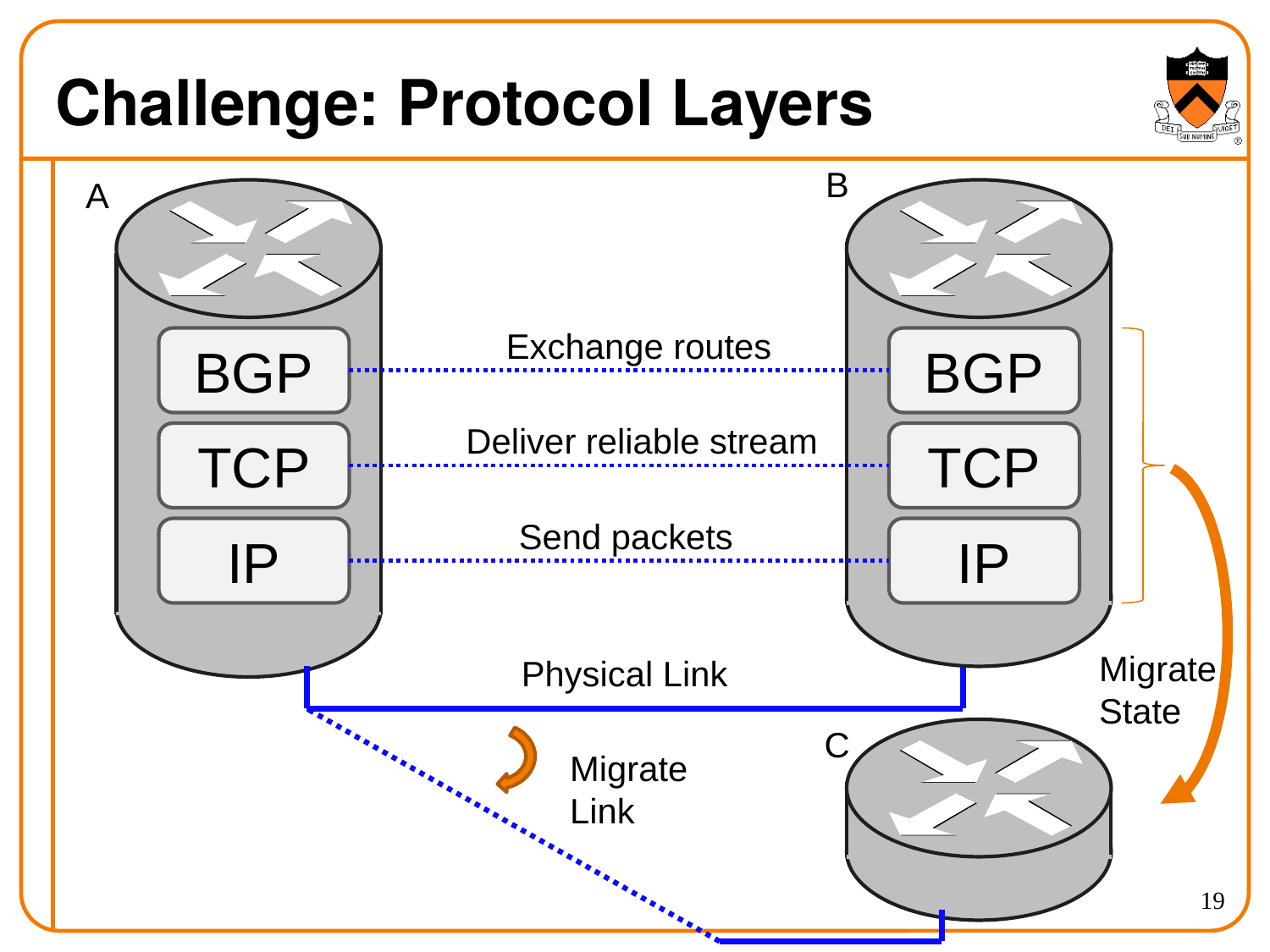

# Challenge: Protocol Layers
B
A

Exchange routes
BGP
BGP

Deliver reliable stream
TCP
TCP

Send packets
IP
IP

Migrate
State
Physical Link

C

Migrate
Link

19